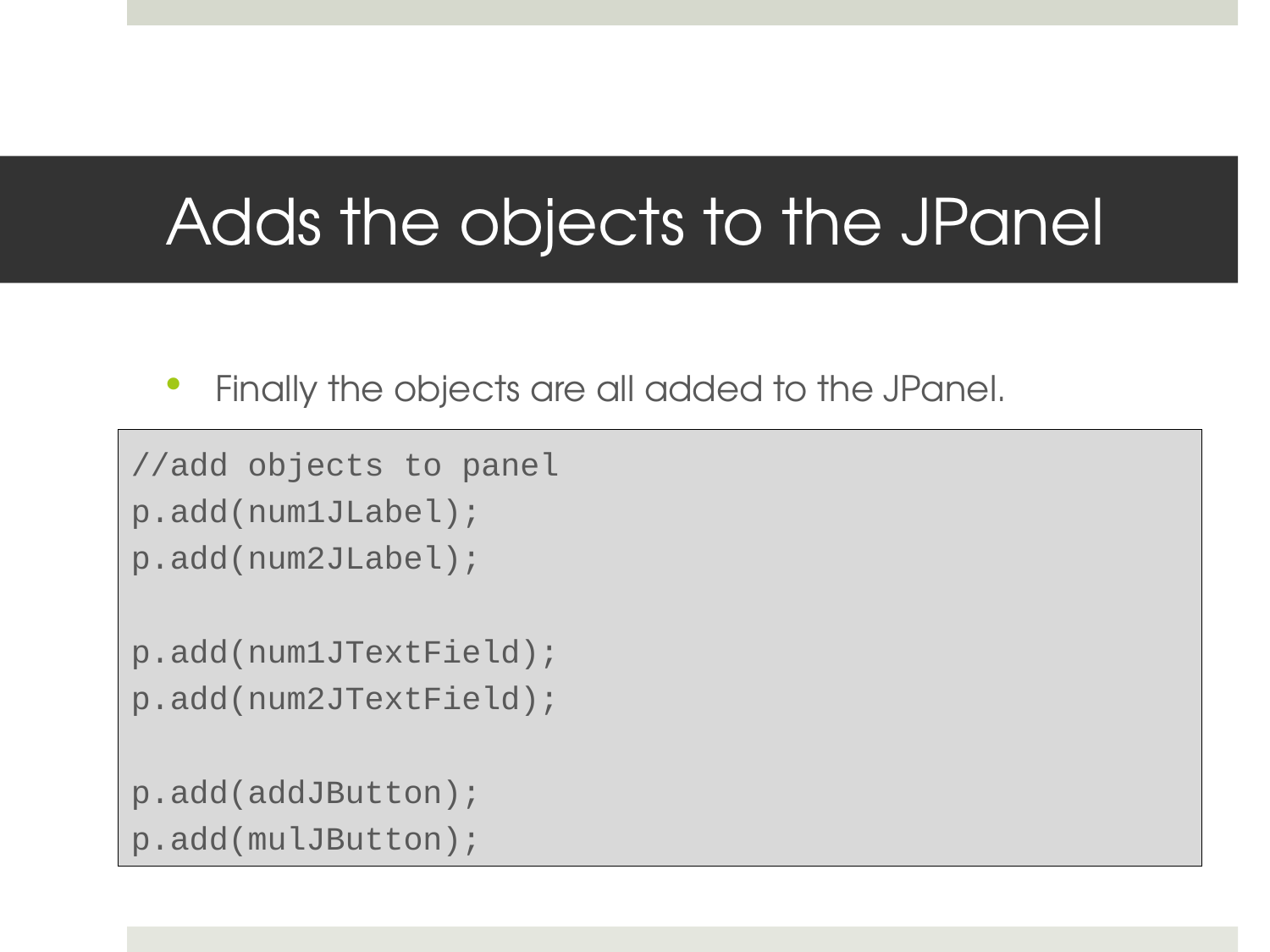

# Adds the objects to the JPanel
Finally the objects are all added to the JPanel.
//add objects to panel
p.add(num1JLabel);
p.add(num2JLabel);

p.add(num1JTextField);
p.add(num2JTextField);

p.add(addJButton);
p.add(mulJButton);